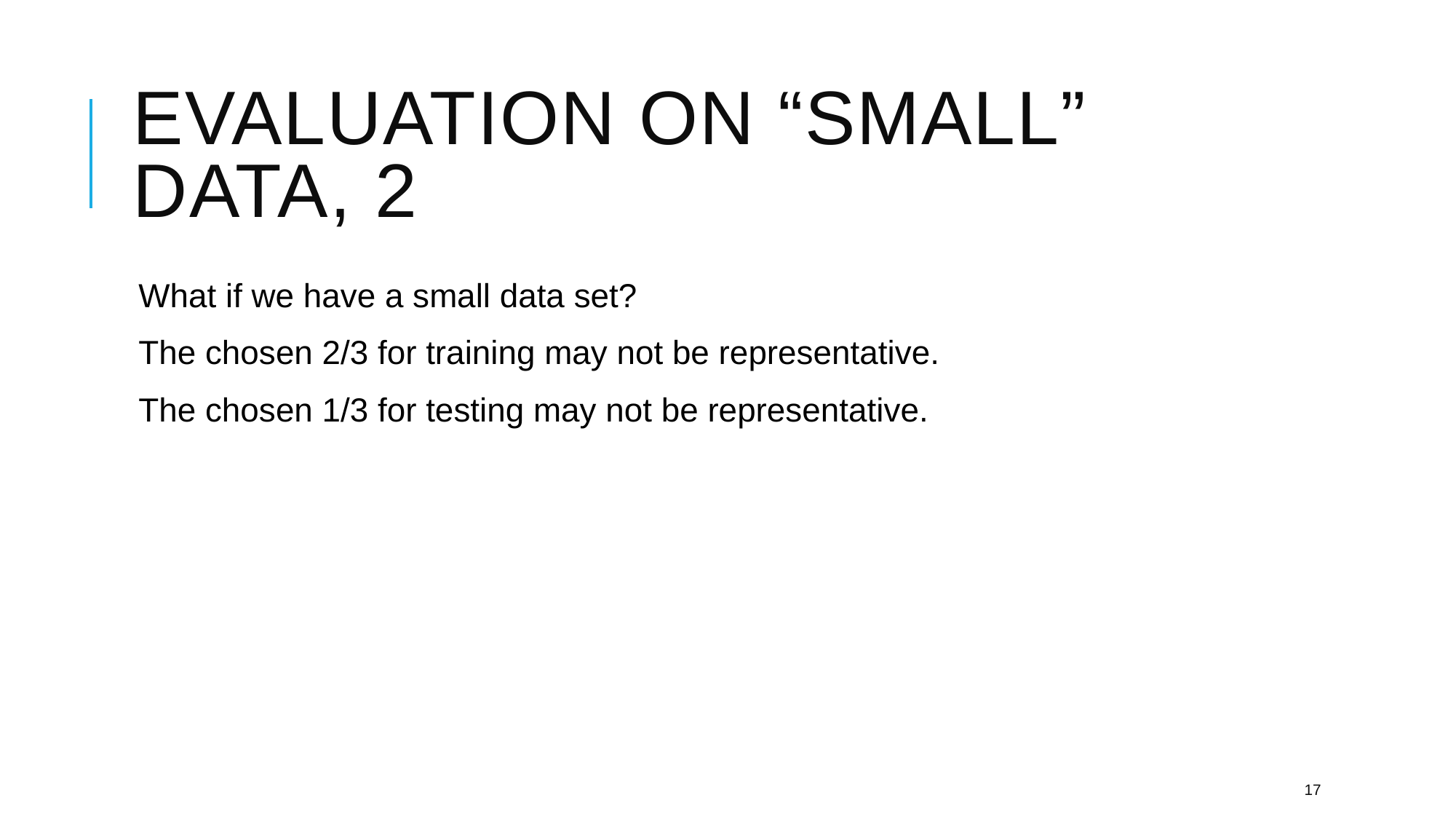

# Evaluation on “small” data, 2
What if we have a small data set?
The chosen 2/3 for training may not be representative.
The chosen 1/3 for testing may not be representative.
17